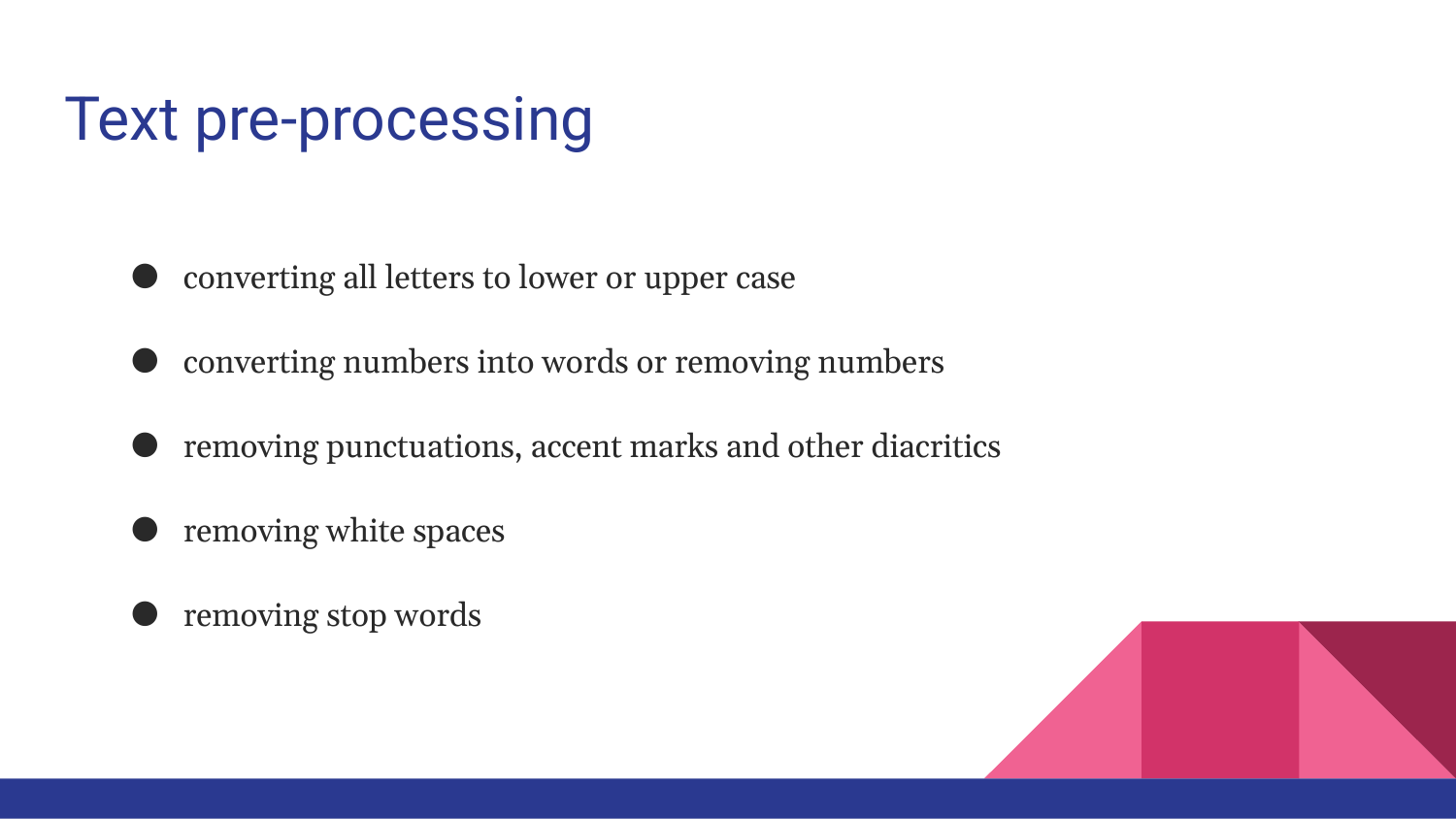

# Text pre-processing
converting all letters to lower or upper case
converting numbers into words or removing numbers
removing punctuations, accent marks and other diacritics
removing white spaces
removing stop words